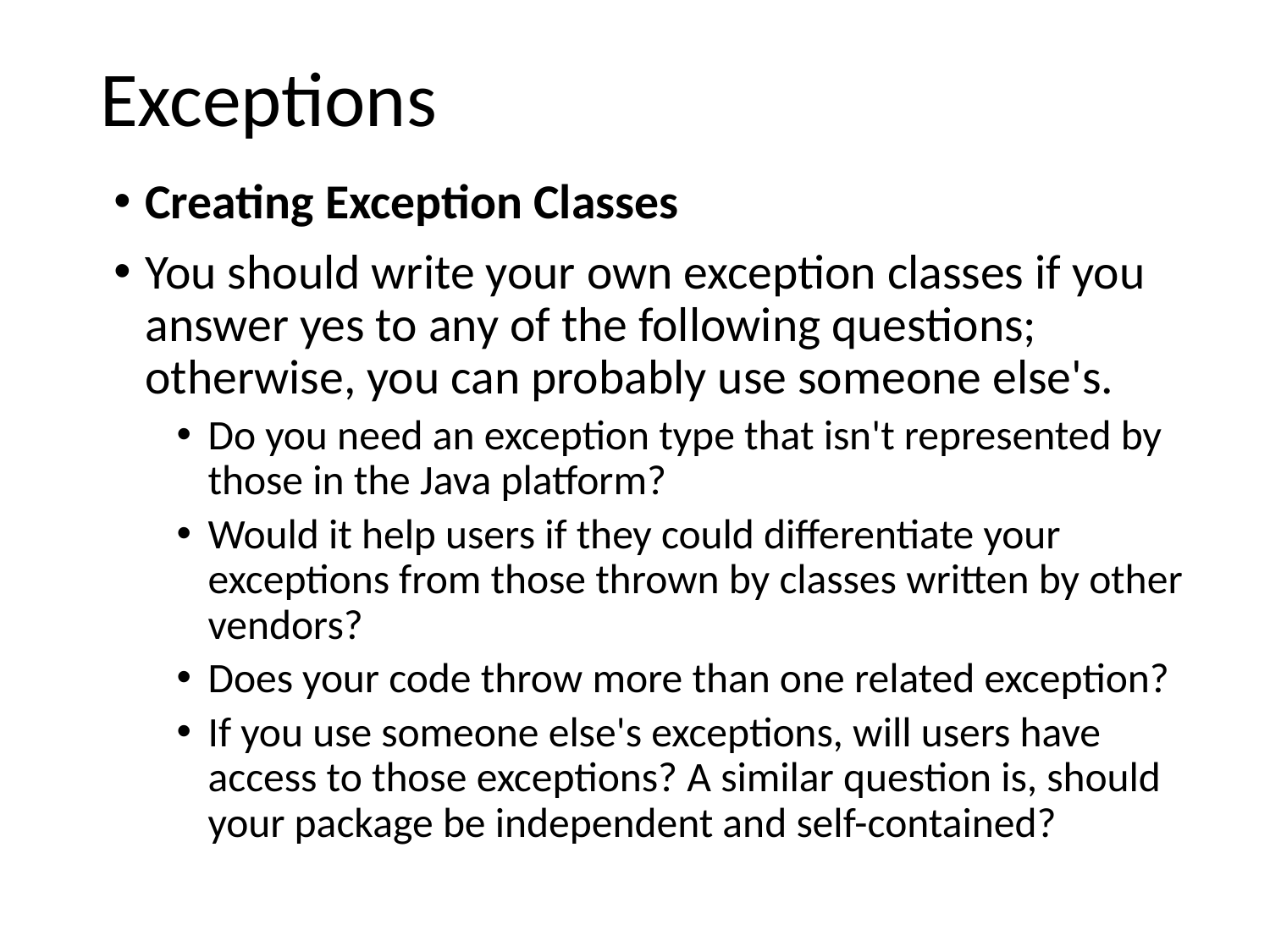

# Exceptions
Creating Exception Classes
You should write your own exception classes if you answer yes to any of the following questions; otherwise, you can probably use someone else's.
Do you need an exception type that isn't represented by those in the Java platform?
Would it help users if they could differentiate your exceptions from those thrown by classes written by other vendors?
Does your code throw more than one related exception?
If you use someone else's exceptions, will users have access to those exceptions? A similar question is, should your package be independent and self-contained?